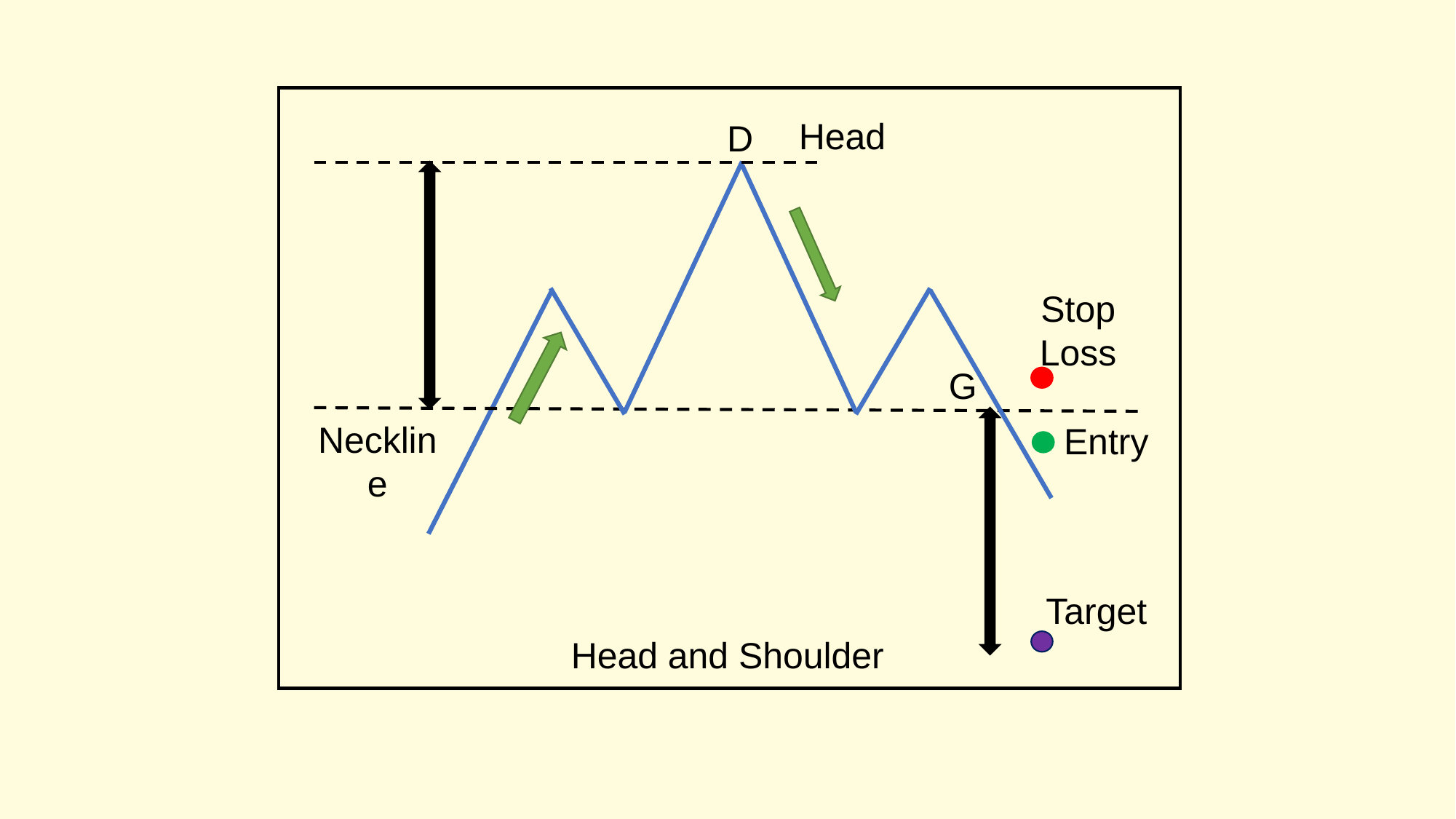

Head
D

Stop Loss

G

Neckline
Entry

Target
Head and Shoulder